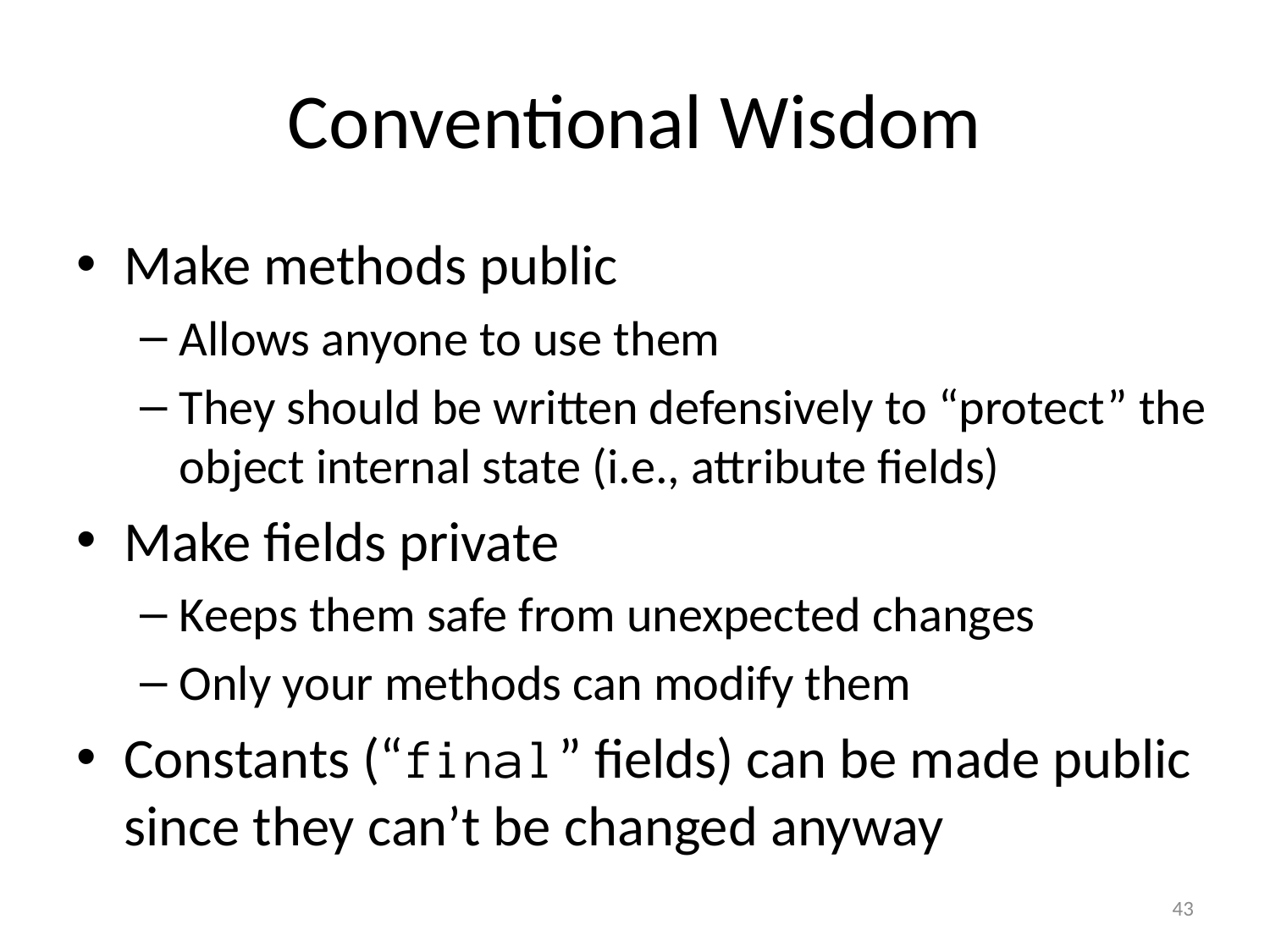

# Conventional Wisdom
Make methods public
Allows anyone to use them
They should be written defensively to “protect” the object internal state (i.e., attribute fields)
Make fields private
Keeps them safe from unexpected changes
Only your methods can modify them
Constants (“final” fields) can be made public since they can’t be changed anyway

43